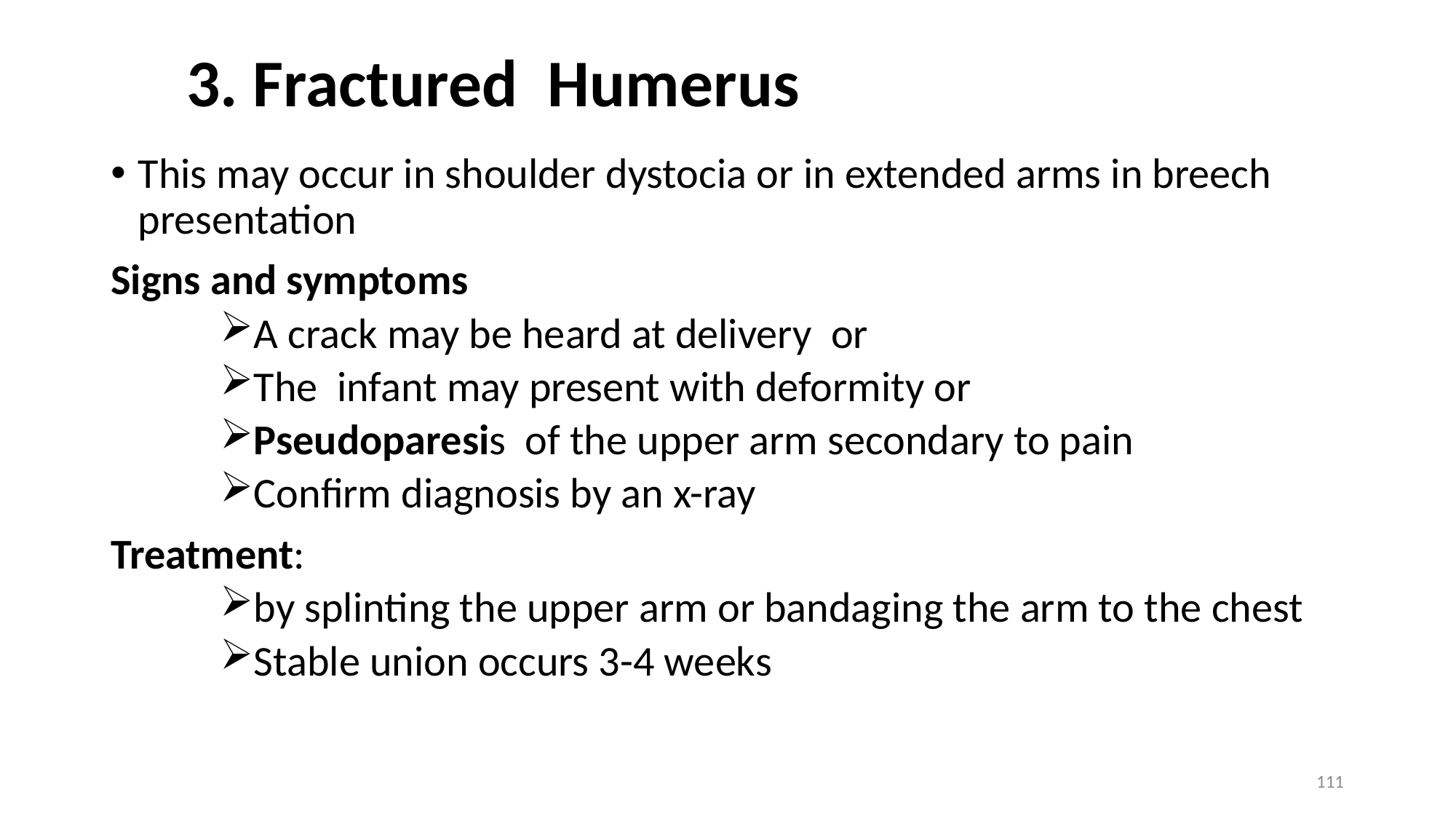

# 3. Fractured  Humerus
This may occur in shoulder dystocia or in extended arms in breech presentation
Signs and symptoms
A crack may be heard at delivery  or
The  infant may present with deformity or
Pseudoparesis  of the upper arm secondary to pain
Confirm diagnosis by an x-ray
Treatment:
by splinting the upper arm or bandaging the arm to the chest
Stable union occurs 3-4 weeks
111